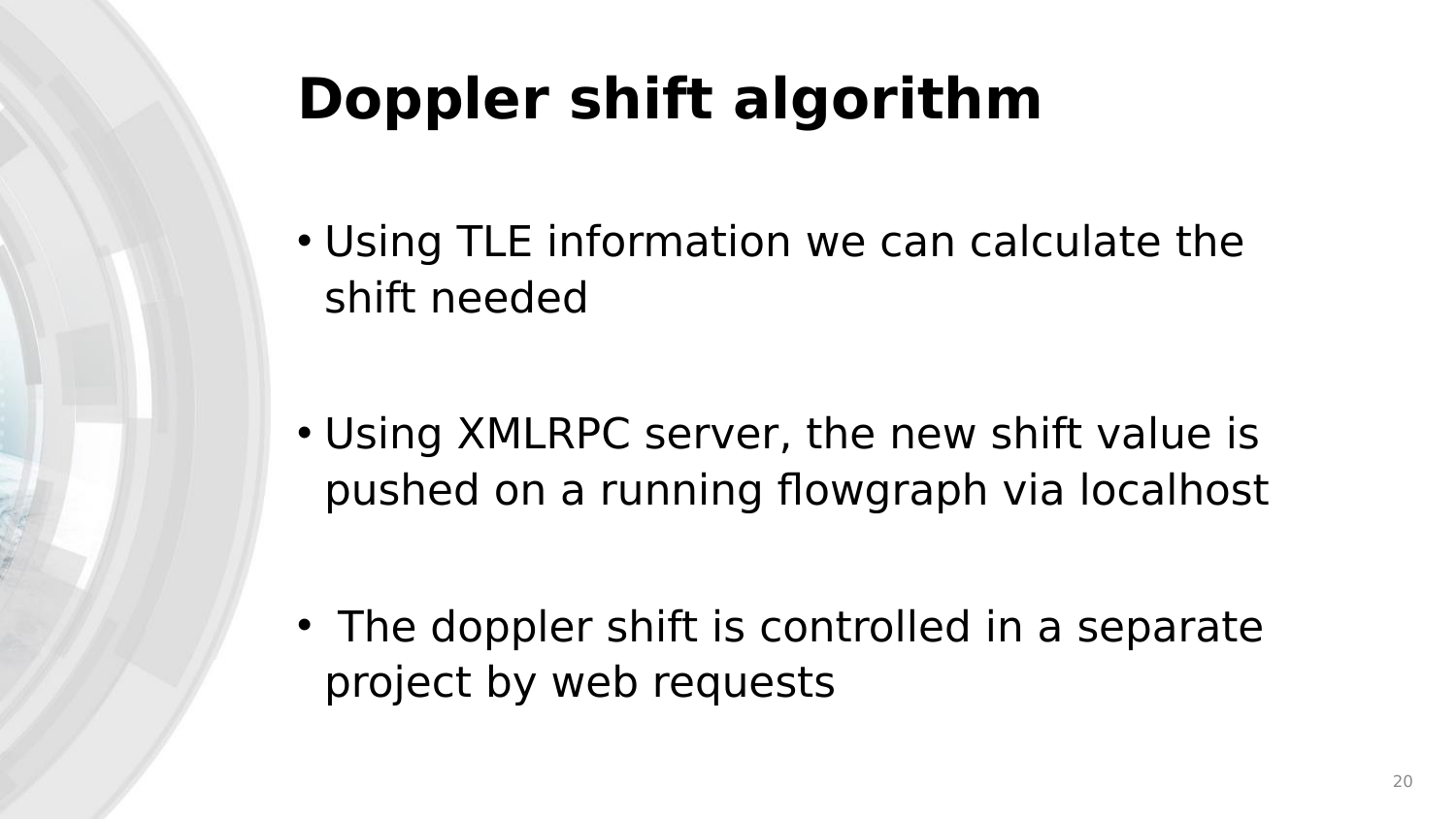

# Doppler shift algorithm
Using TLE information we can calculate the shift needed

Using XMLRPC server, the new shift value is pushed on a running flowgraph via localhost

 The doppler shift is controlled in a separate project by web requests
20